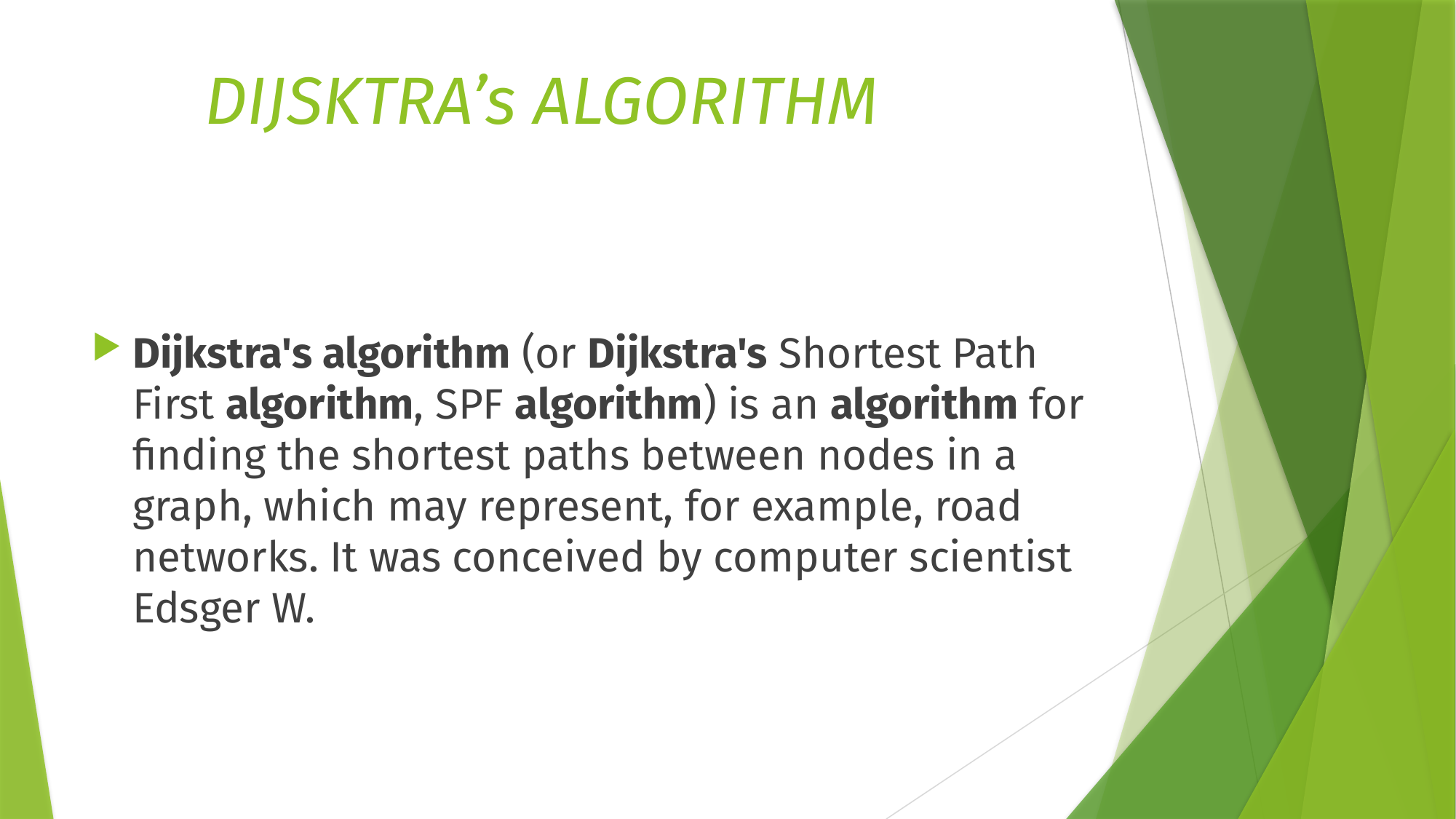

# DIJSKTRA’s ALGORITHM
Dijkstra's algorithm (or Dijkstra's Shortest Path First algorithm, SPF algorithm) is an algorithm for finding the shortest paths between nodes in a graph, which may represent, for example, road networks. It was conceived by computer scientist Edsger W.